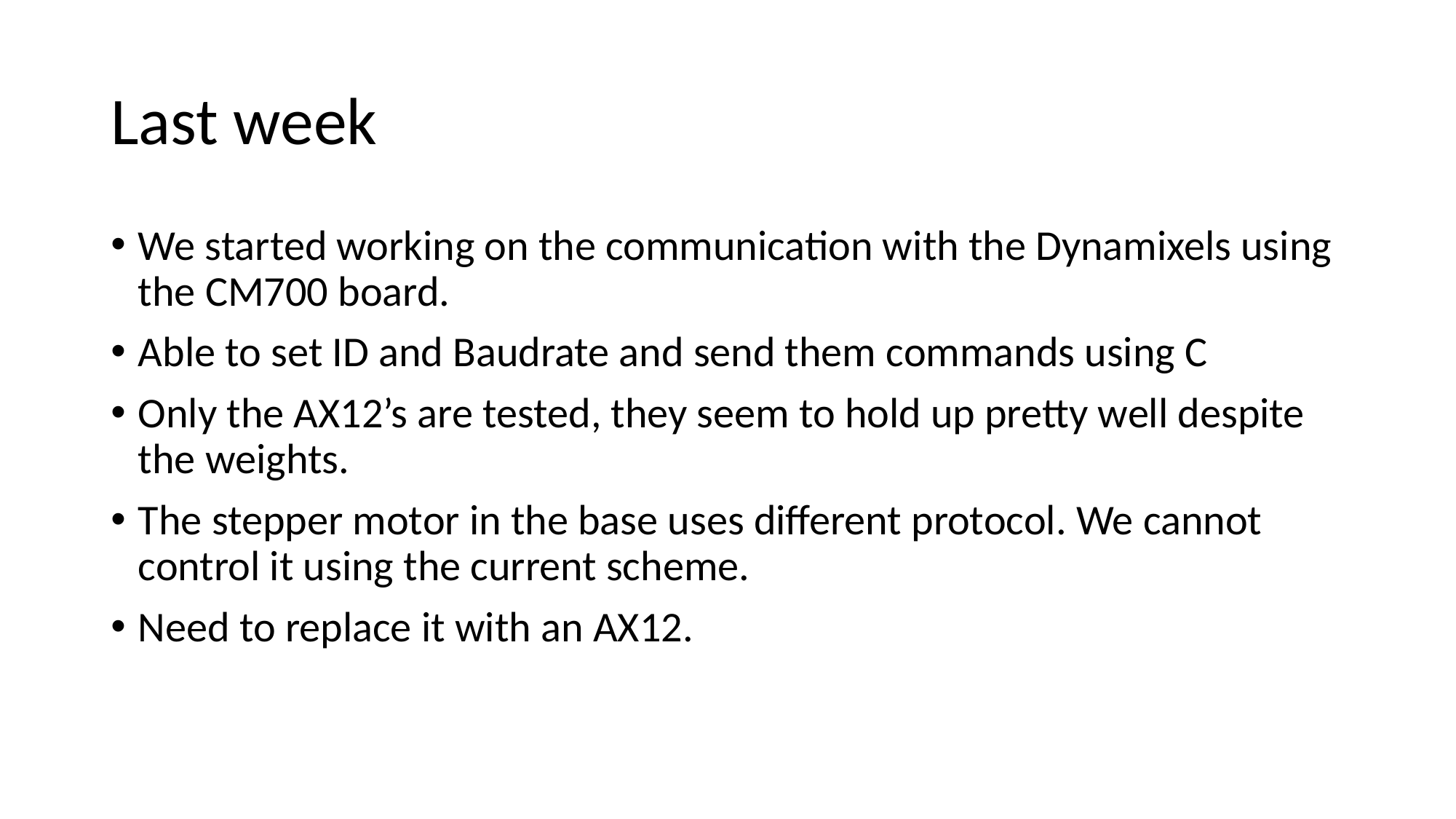

# Last week
We started working on the communication with the Dynamixels using the CM700 board.
Able to set ID and Baudrate and send them commands using C
Only the AX12’s are tested, they seem to hold up pretty well despite the weights.
The stepper motor in the base uses different protocol. We cannot control it using the current scheme.
Need to replace it with an AX12.